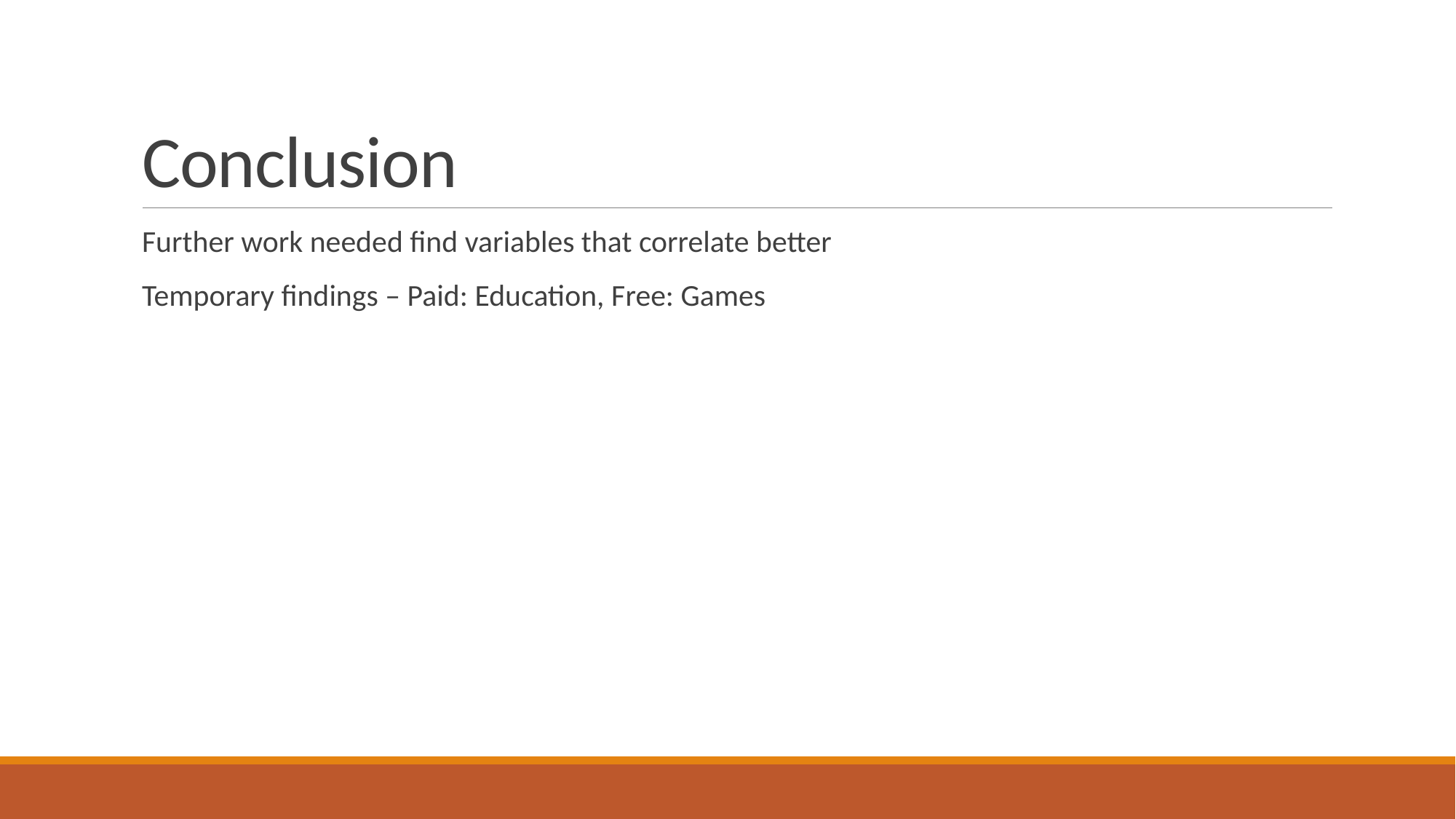

# Conclusion
Further work needed find variables that correlate better
Temporary findings – Paid: Education, Free: Games